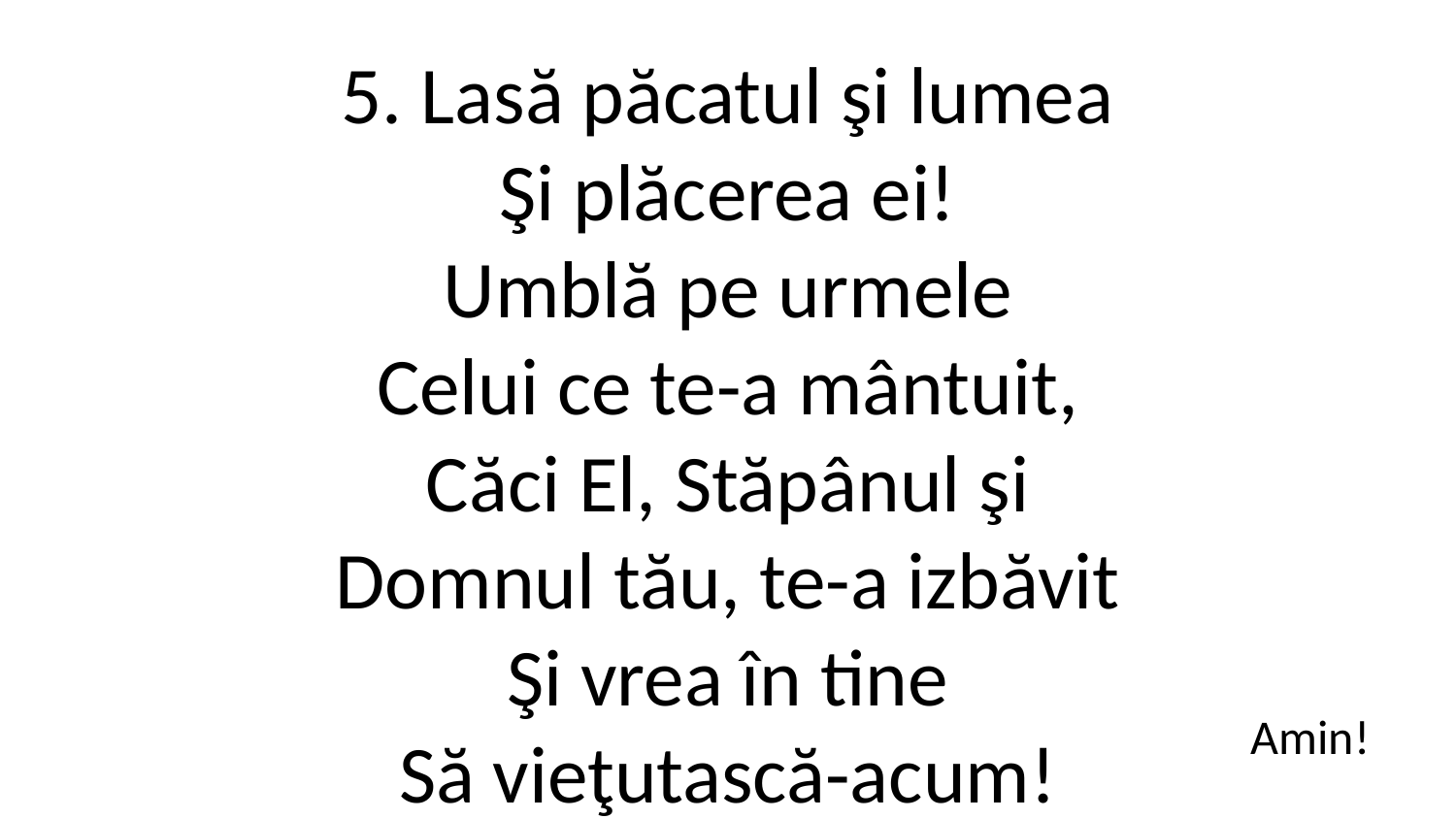

5. Lasă păcatul şi lumea
Şi plăcerea ei!
Umblă pe urmele
Celui ce te-a mântuit,
Căci El, Stăpânul şi
Domnul tău, te-a izbăvit
Şi vrea în tine
Să vieţutască-acum!

Amin!